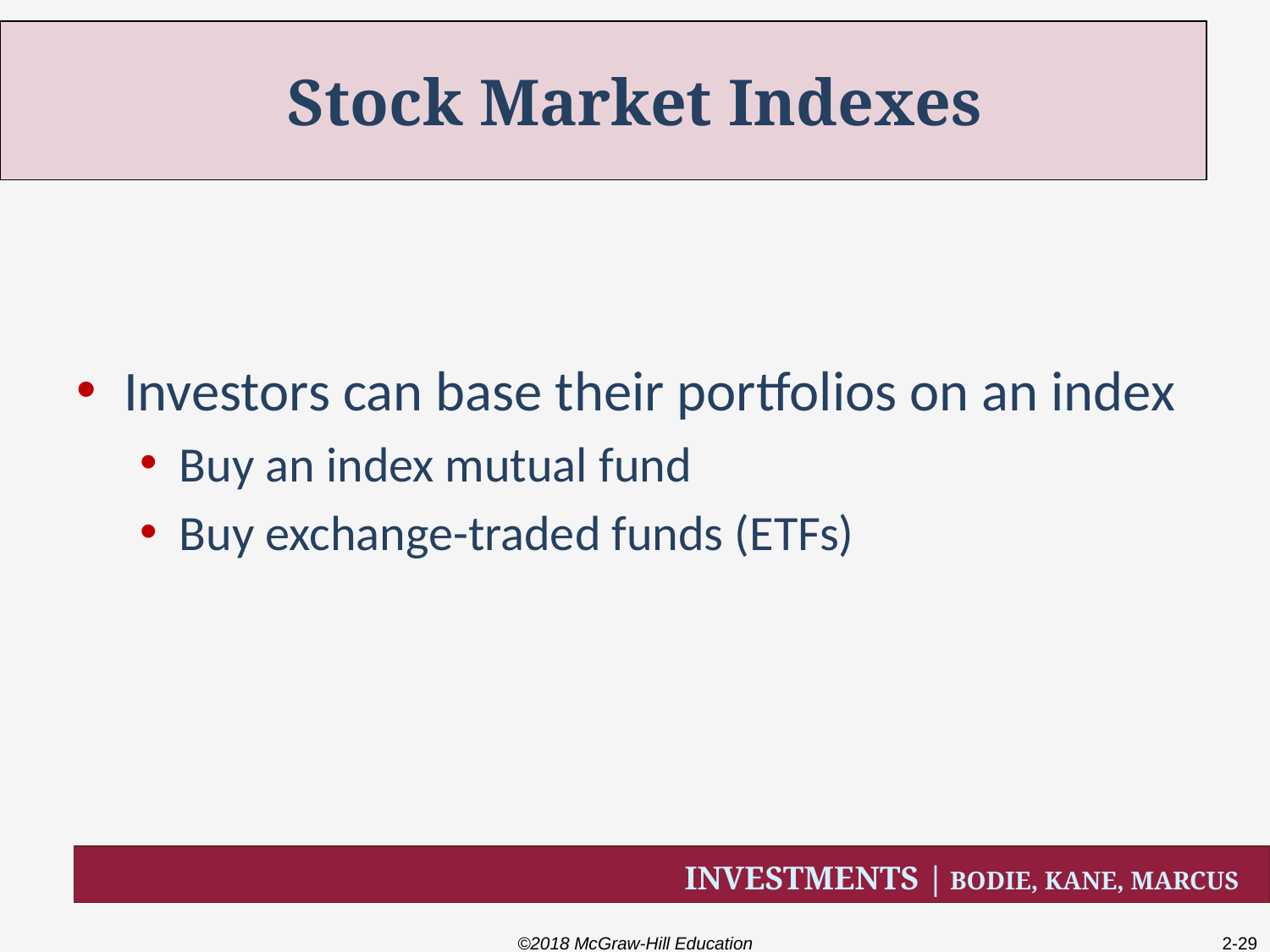

# Stock Market Indexes

Investors can base their portfolios on an index
Buy an index mutual fund
Buy exchange-traded funds (ETFs)
©2018 McGraw-Hill Education
2-29